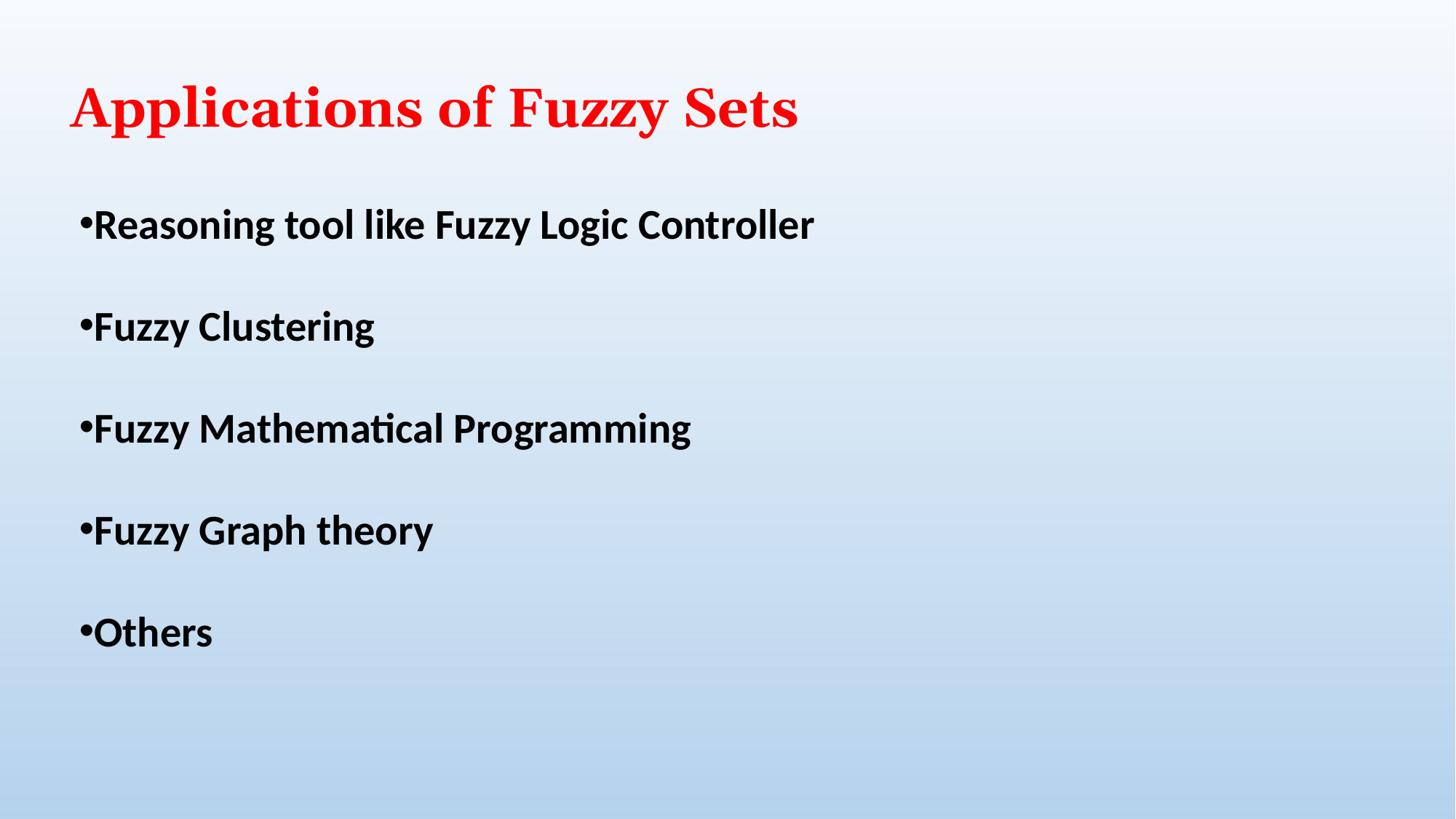

Applications of Fuzzy Sets

Reasoning tool like Fuzzy Logic Controller

Fuzzy Clustering

Fuzzy Mathematical Programming

Fuzzy Graph theory

Others